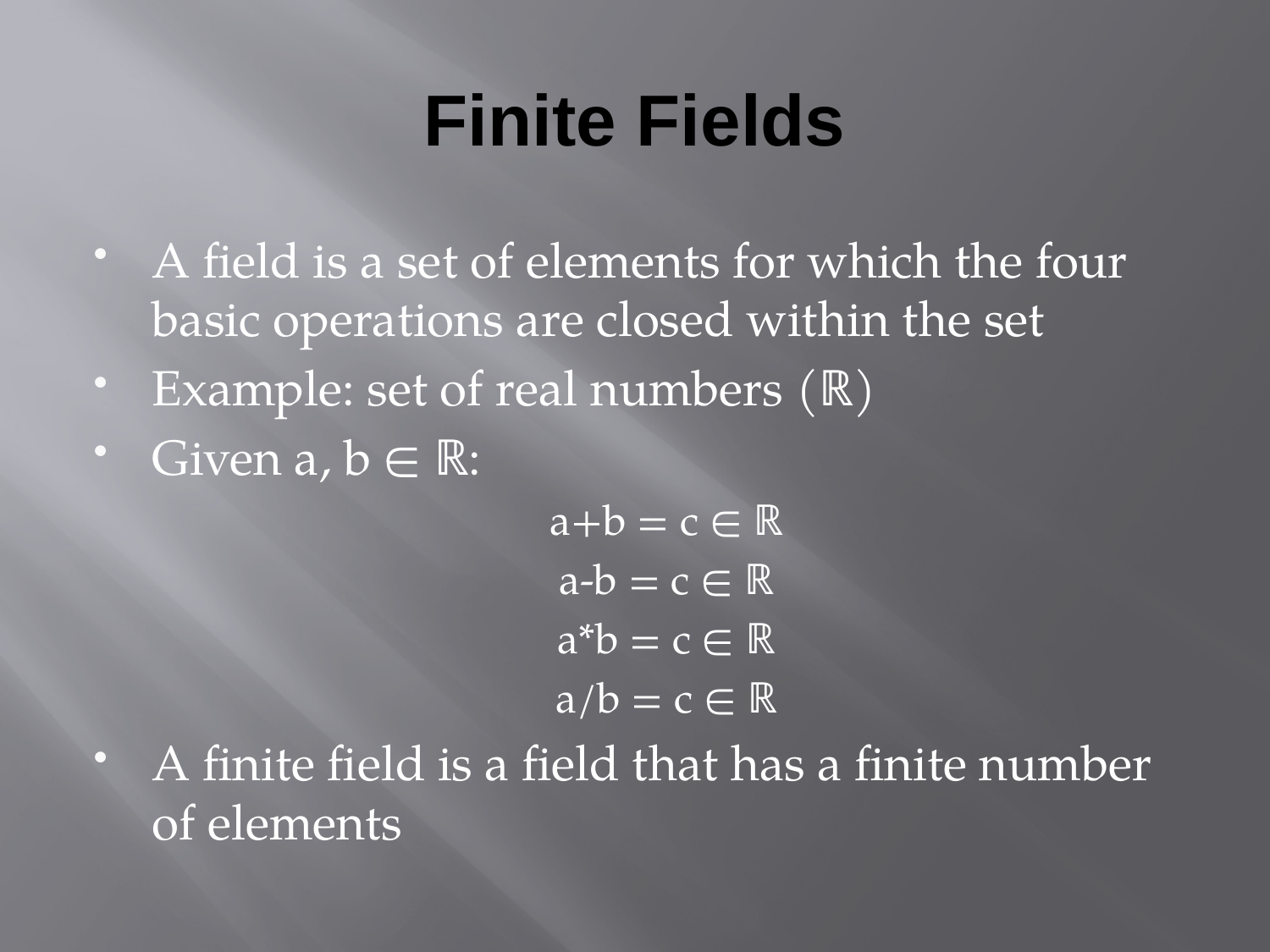

# Finite Fields
A field is a set of elements for which the four basic operations are closed within the set
Example: set of real numbers (ℝ)
Given a, b ∈ ℝ:
a+b = c ∈ ℝ
a-b = c ∈ ℝ
a*b = c ∈ ℝ
a/b = c ∈ ℝ
A finite field is a field that has a finite number of elements